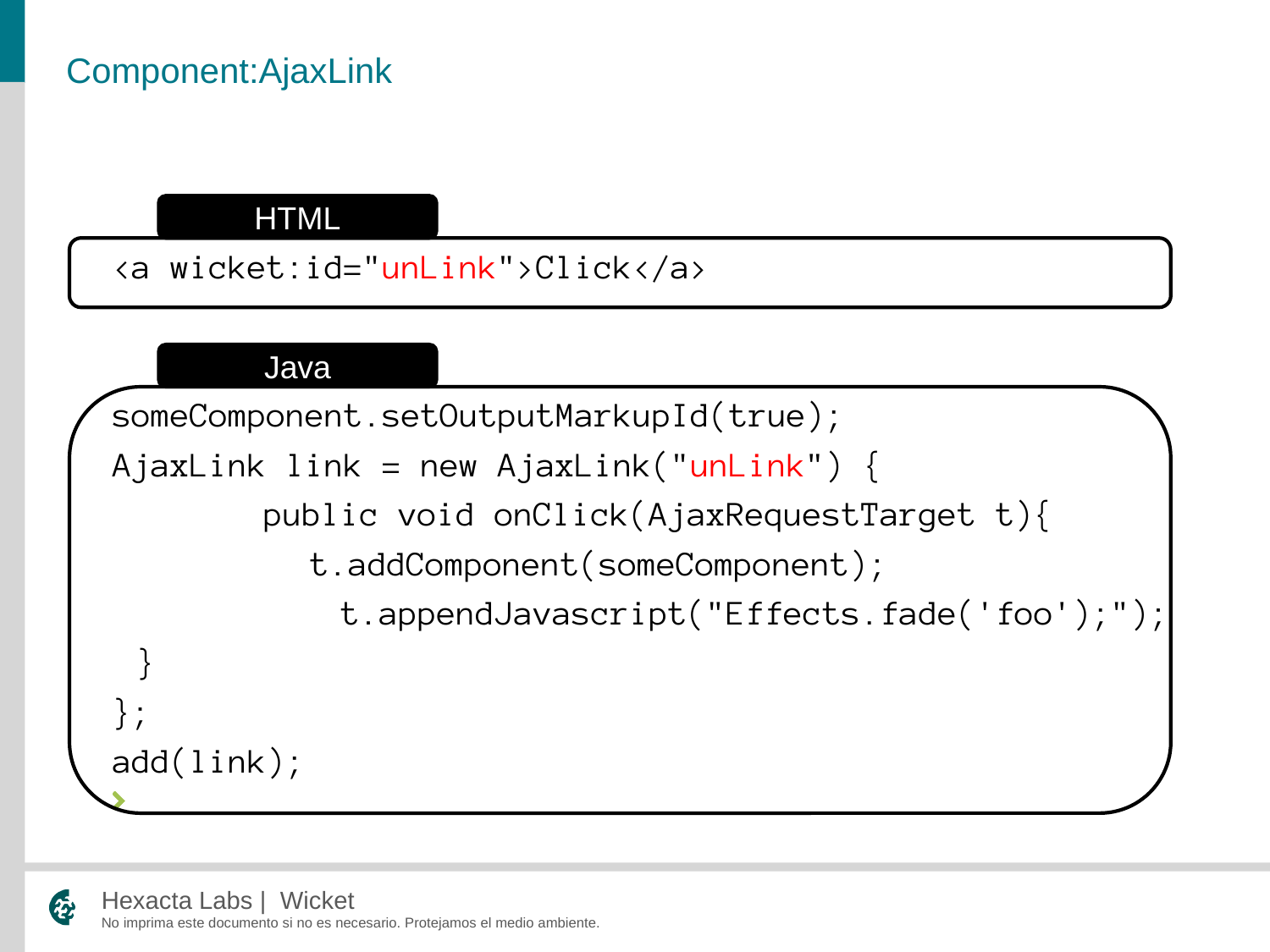

# Component:AjaxLink

<a wicket:id="unLink">Click</a>

someComponent.setOutputMarkupId(true);
AjaxLink link = new AjaxLink("unLink") {
   	public void onClick(AjaxRequestTarget t){
	         t.addComponent(someComponent);
  	    t.appendJavascript("Effects.fade('foo');");
	}
};
add(link);

HTML

Java